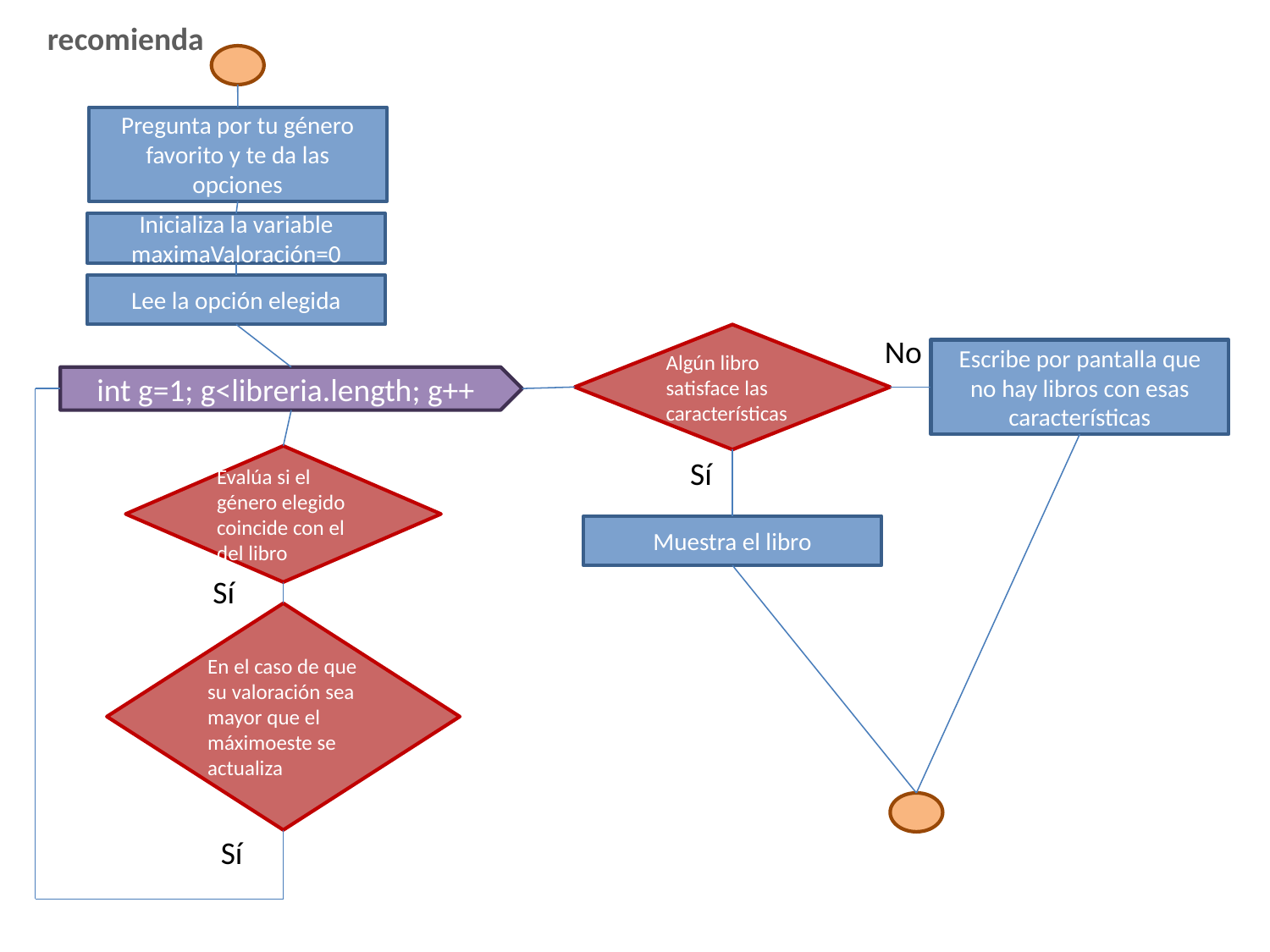

recomienda

Pregunta por tu género favorito y te da las opciones
Inicializa la variable maximaValoración=0
Lee la opción elegida
Algún libro satisface las características
No
Escribe por pantalla que no hay libros con esas características
int g=1; g<libreria.length; g++
Evalúa si el género elegido coincide con el del libro
Sí
Muestra el libro
Sí
En el caso de que su valoración sea mayor que el máximoeste se actualiza

Sí